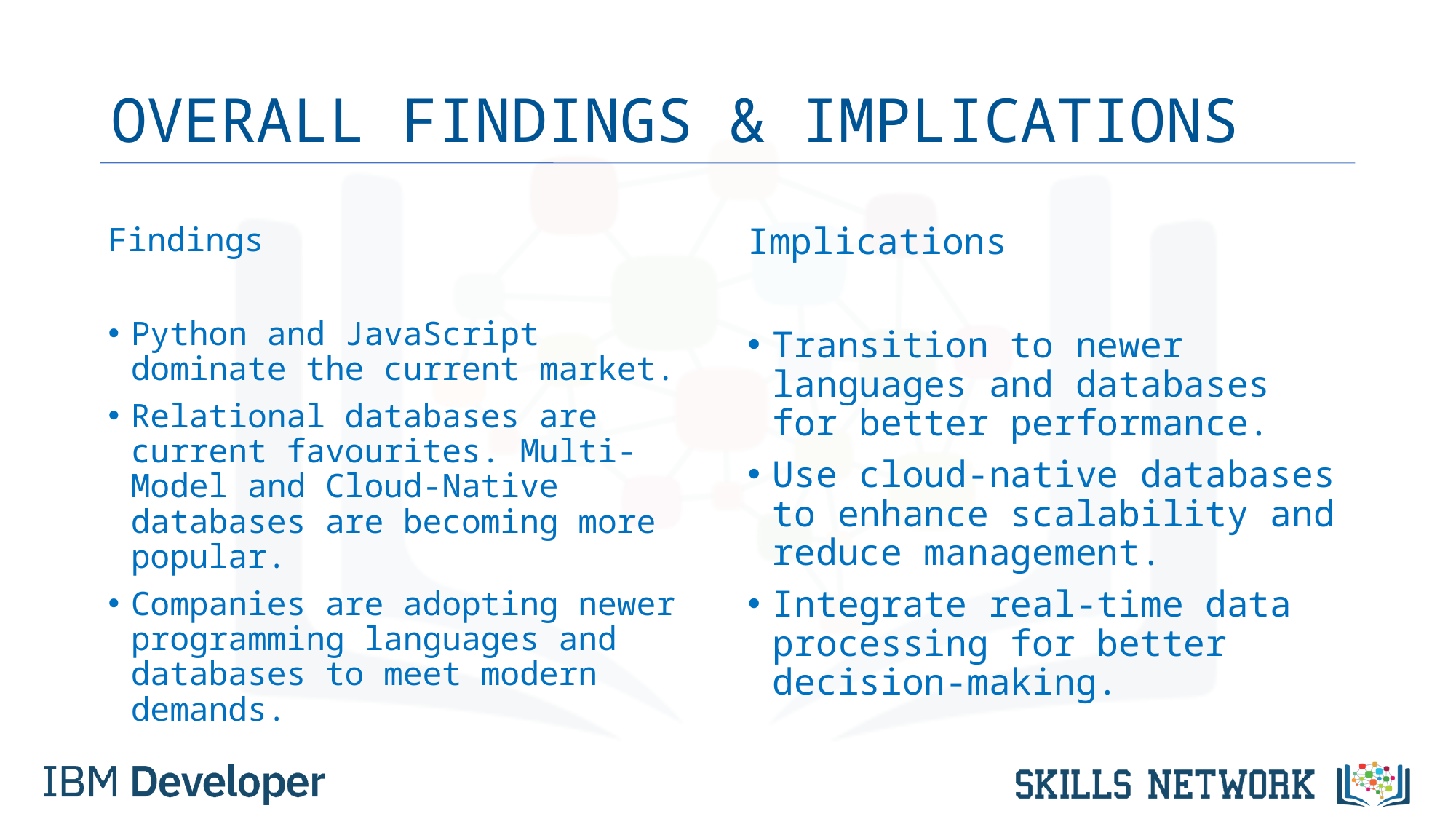

# OVERALL FINDINGS & IMPLICATIONS
Findings

Python and JavaScript dominate the current market.
Relational databases are current favourites. Multi-Model and Cloud-Native databases are becoming more popular.
Companies are adopting newer programming languages and databases to meet modern demands.
Implications

Transition to newer languages and databases for better performance.
Use cloud-native databases to enhance scalability and reduce management.
Integrate real-time data processing for better decision-making.